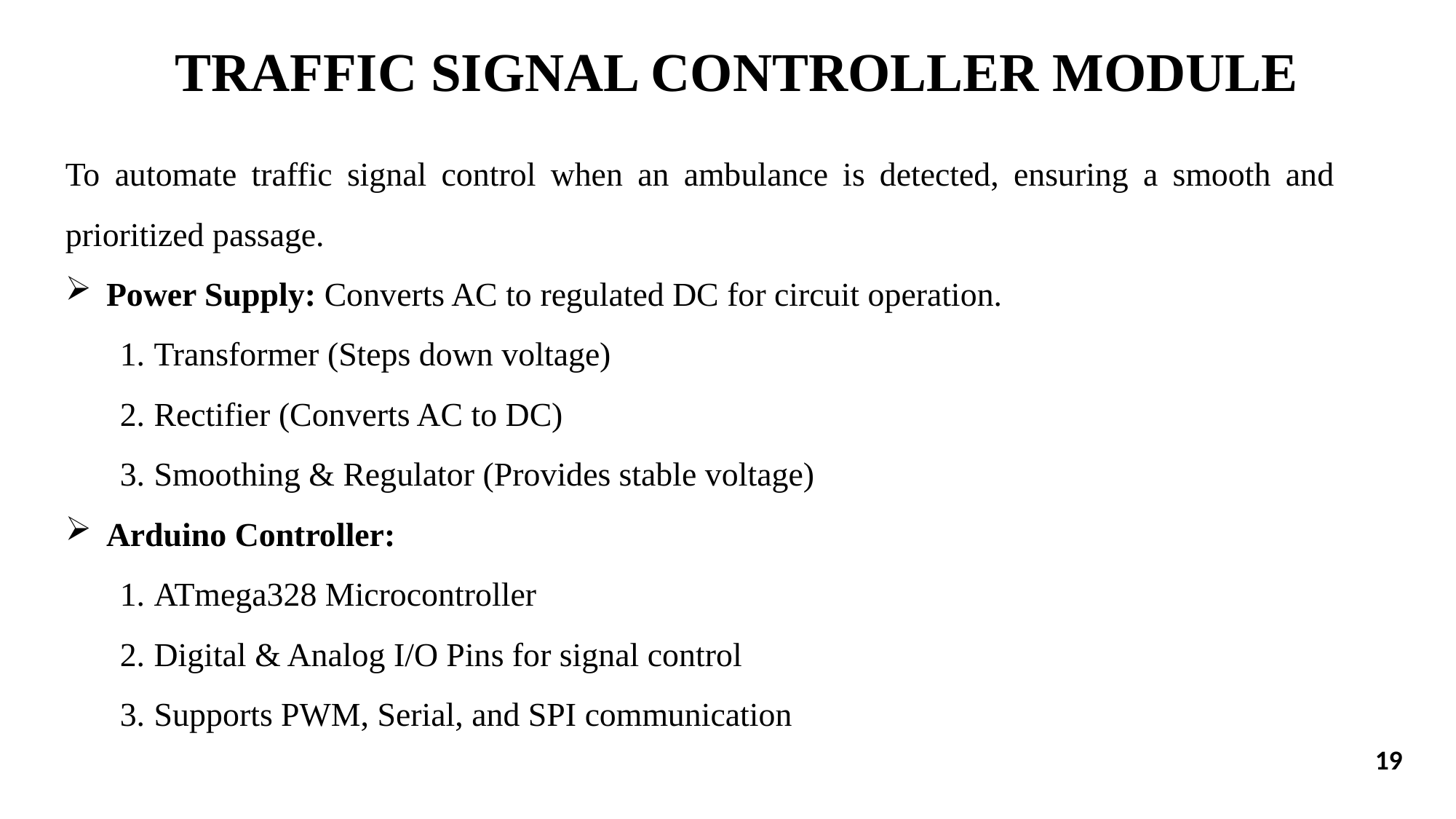

# TRAFFIC SIGNAL CONTROLLER MODULE
To automate traffic signal control when an ambulance is detected, ensuring a smooth and prioritized passage.
Power Supply: Converts AC to regulated DC for circuit operation.
Transformer (Steps down voltage)
Rectifier (Converts AC to DC)
Smoothing & Regulator (Provides stable voltage)
Arduino Controller:
ATmega328 Microcontroller
Digital & Analog I/O Pins for signal control
Supports PWM, Serial, and SPI communication

19